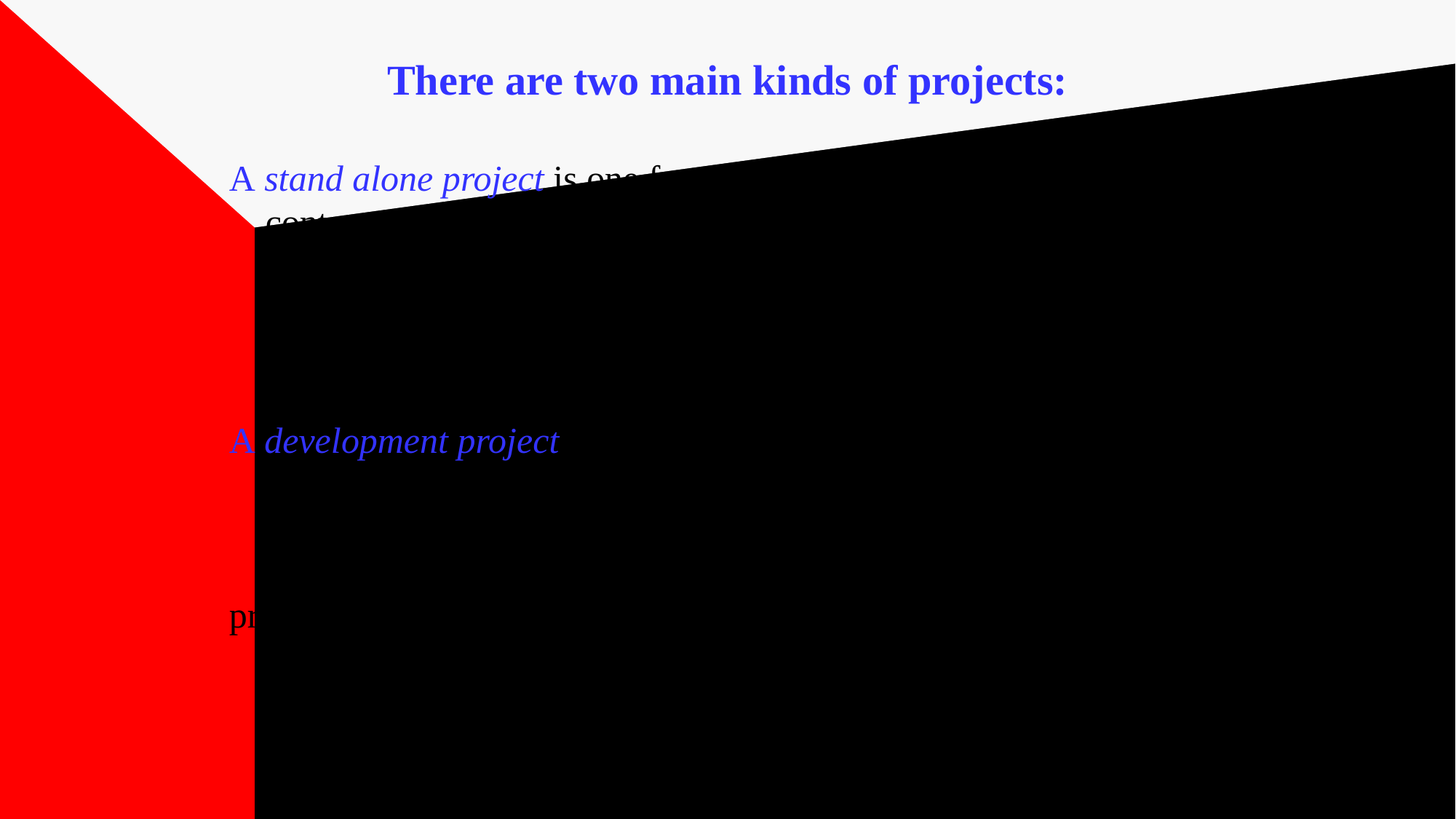

#
There are two main kinds of projects:
A stand alone project is one for which the writer is assigned or
    contracted to develop documentation for a program that has
    already been written. The writer can learn the entire program
    before having to write about it. However, they have no input into
    user analysis or the design of the project

A development project is more common in organizations that create
    software as their main products. Processes are in place for
    creating both software and documentation side by side. Writers
    can be involved in the project from the beginning and can provide
    input into the usability and interface of the project. The writing
    usually parallels the design of the product